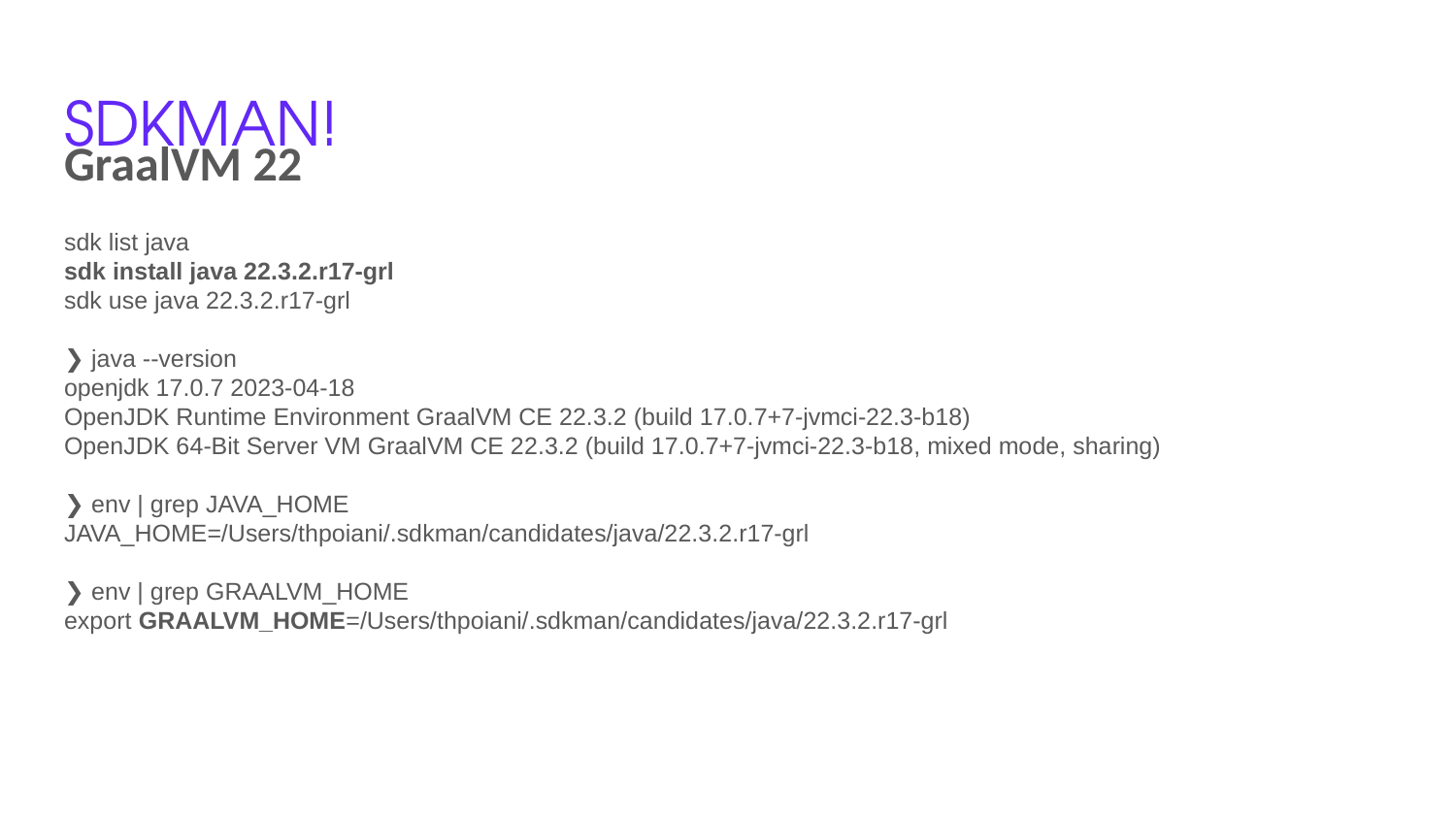

# SDKMAN!
GraalVM 22

sdk list java
sdk install java 22.3.2.r17-grl
sdk use java 22.3.2.r17-grl

❯ java --version
openjdk 17.0.7 2023-04-18
OpenJDK Runtime Environment GraalVM CE 22.3.2 (build 17.0.7+7-jvmci-22.3-b18)
OpenJDK 64-Bit Server VM GraalVM CE 22.3.2 (build 17.0.7+7-jvmci-22.3-b18, mixed mode, sharing)

❯ env | grep JAVA_HOME
JAVA_HOME=/Users/thpoiani/.sdkman/candidates/java/22.3.2.r17-grl
❯ env | grep GRAALVM_HOME
export GRAALVM_HOME=/Users/thpoiani/.sdkman/candidates/java/22.3.2.r17-grl